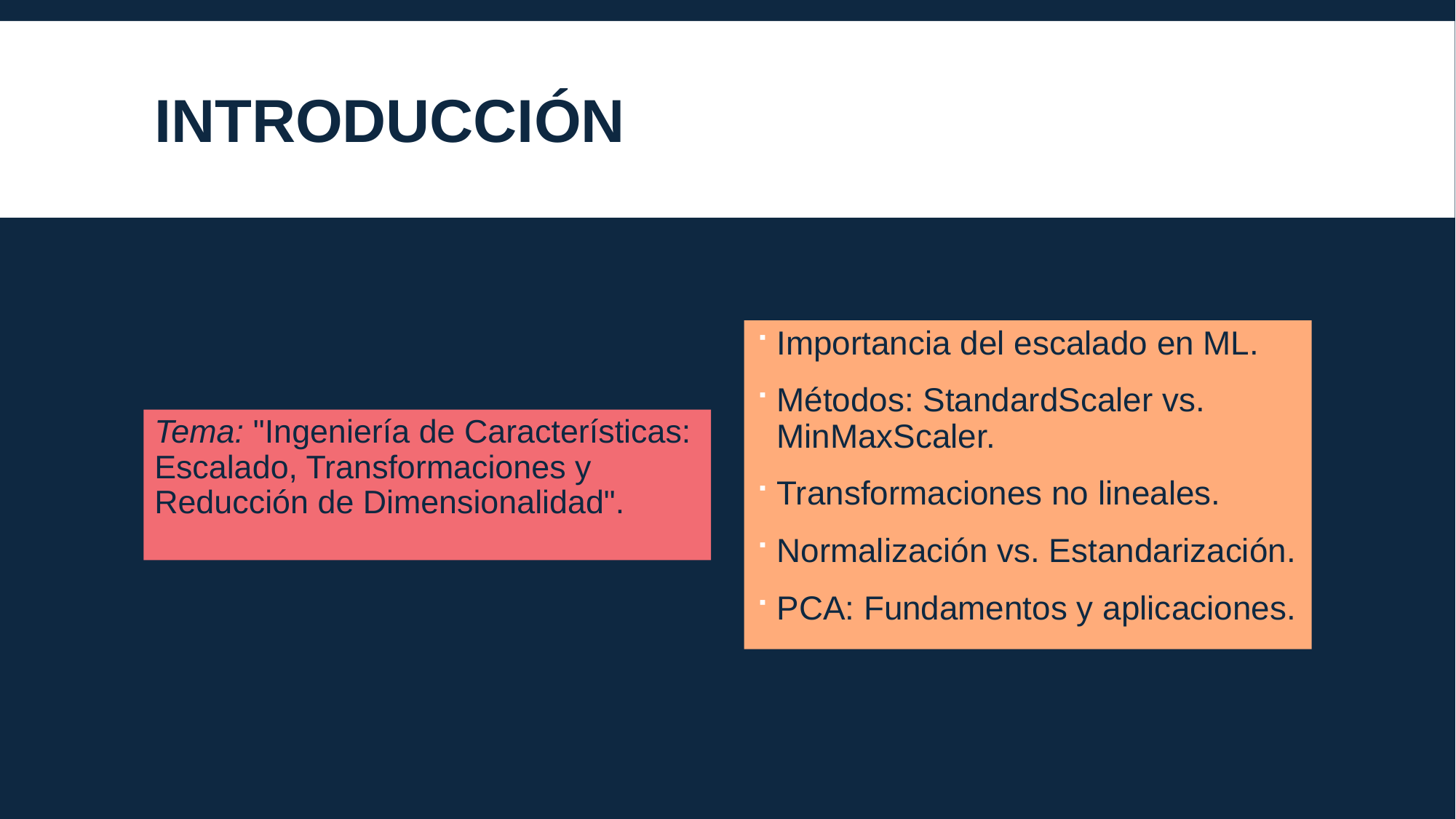

# Introducción
Importancia del escalado en ML.
Métodos: StandardScaler vs. MinMaxScaler.
Transformaciones no lineales.
Normalización vs. Estandarización.
PCA: Fundamentos y aplicaciones.
Tema: "Ingeniería de Características: Escalado, Transformaciones y Reducción de Dimensionalidad".